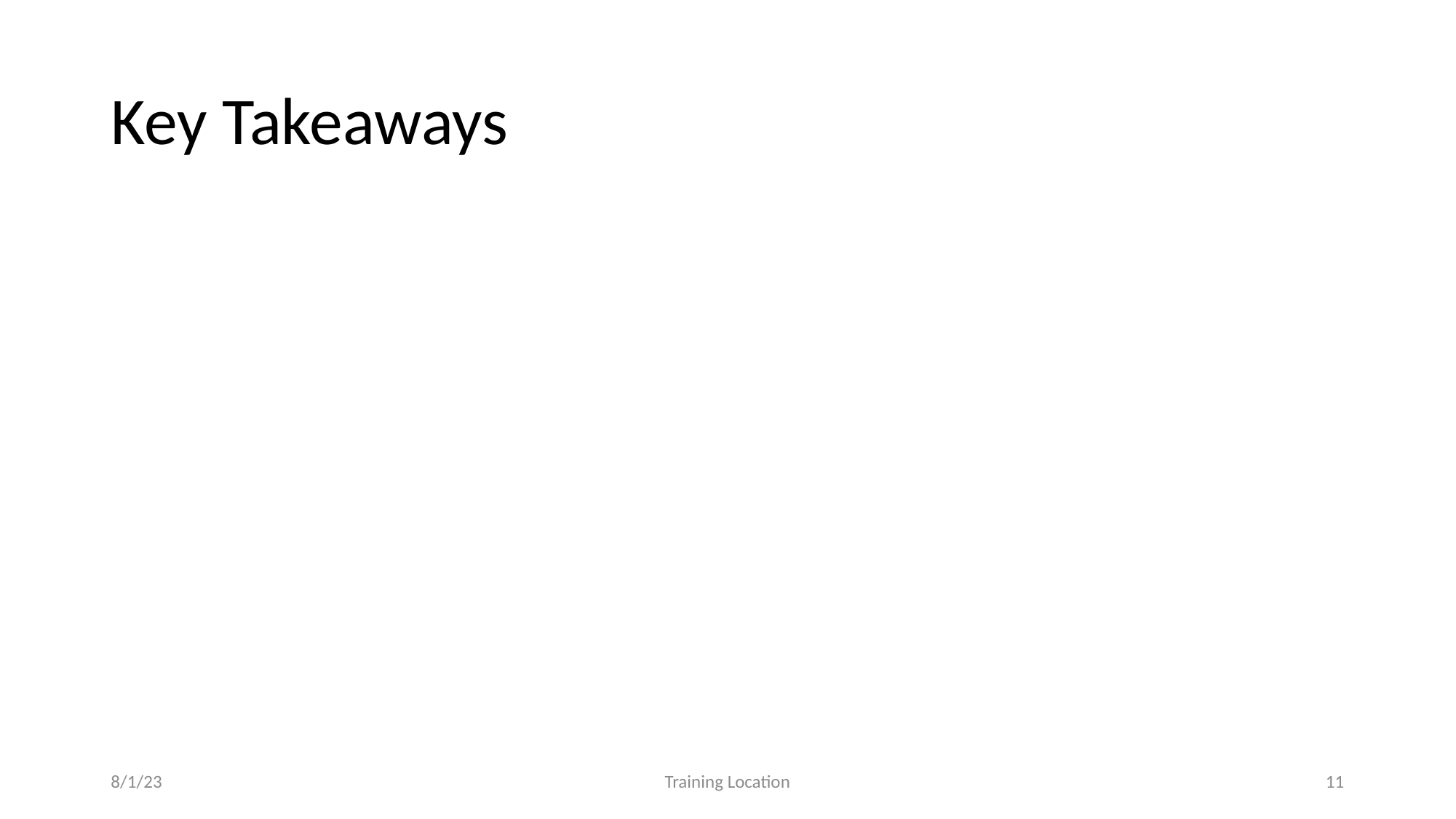

# Key Takeaways

8/1/23
Training Location
11